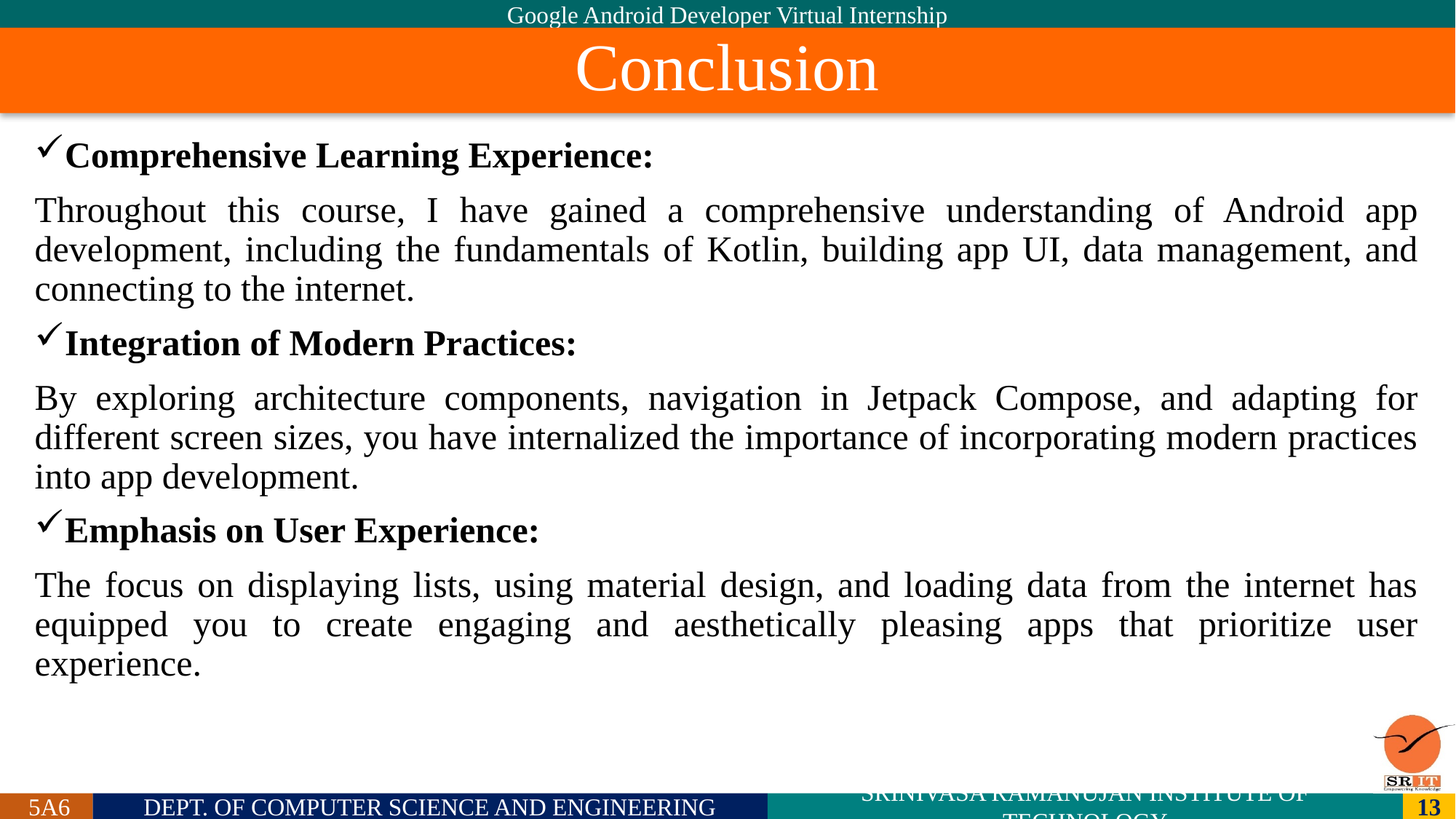

# Conclusion
Comprehensive Learning Experience:
Throughout this course, I have gained a comprehensive understanding of Android app development, including the fundamentals of Kotlin, building app UI, data management, and connecting to the internet.
Integration of Modern Practices:
By exploring architecture components, navigation in Jetpack Compose, and adapting for different screen sizes, you have internalized the importance of incorporating modern practices into app development.
Emphasis on User Experience:
The focus on displaying lists, using material design, and loading data from the internet has equipped you to create engaging and aesthetically pleasing apps that prioritize user experience.